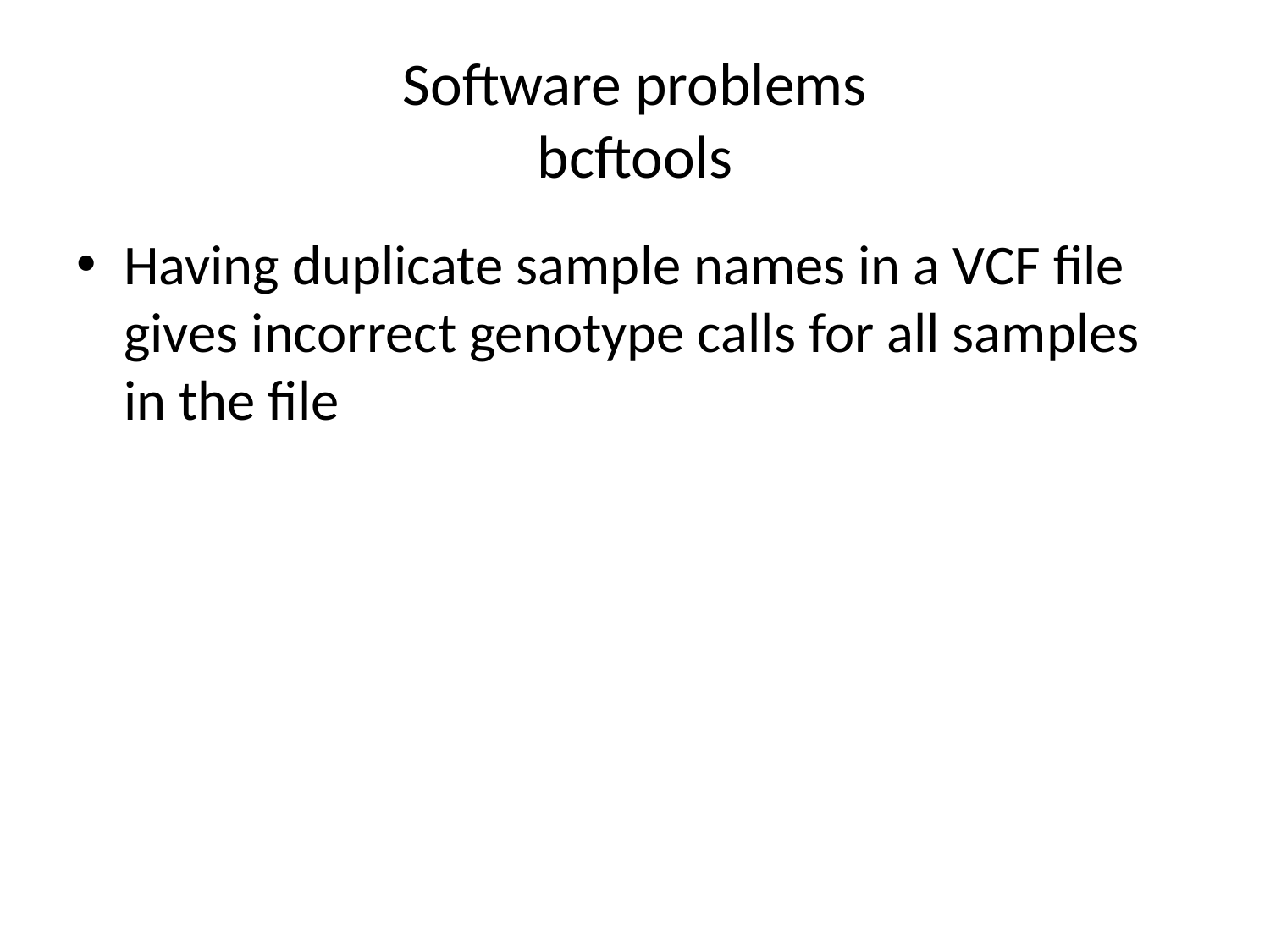

# Software problems bcftools
Having duplicate sample names in a VCF file gives incorrect genotype calls for all samples in the file